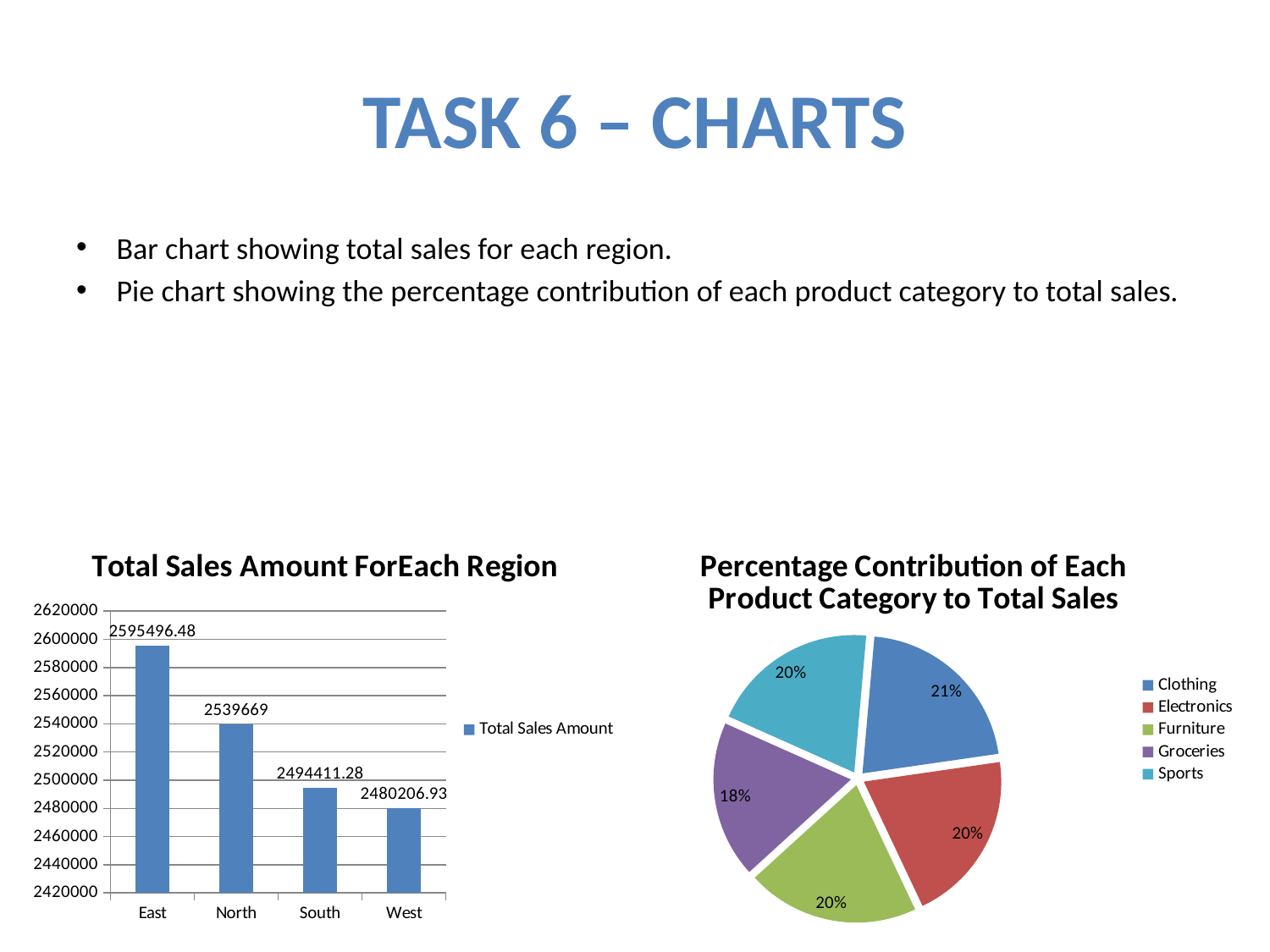

# Task 6 – charts
Bar chart showing total sales for each region.
Pie chart showing the percentage contribution of each product category to total sales.

### Chart: Total Sales Amount ForEach Region

| Category | Total Sales Amount |
|---|---|
| East | 2595496.480000002 |
| North | 2539668.9999999977 |
| South | 2494411.2799999993 |
| West | 2480206.9300000025 |

### Chart: Percentage Contribution of Each Product Category to Total Sales

| Category | Total Sales Amount |
|---|---|
| Clothing | 2156007.579999998 |
| Electronics | 2047834.9300000004 |
| Furniture | 2049496.1599999995 |
| Groceries | 1864225.0599999994 |
| Sports | 1992219.959999999 |